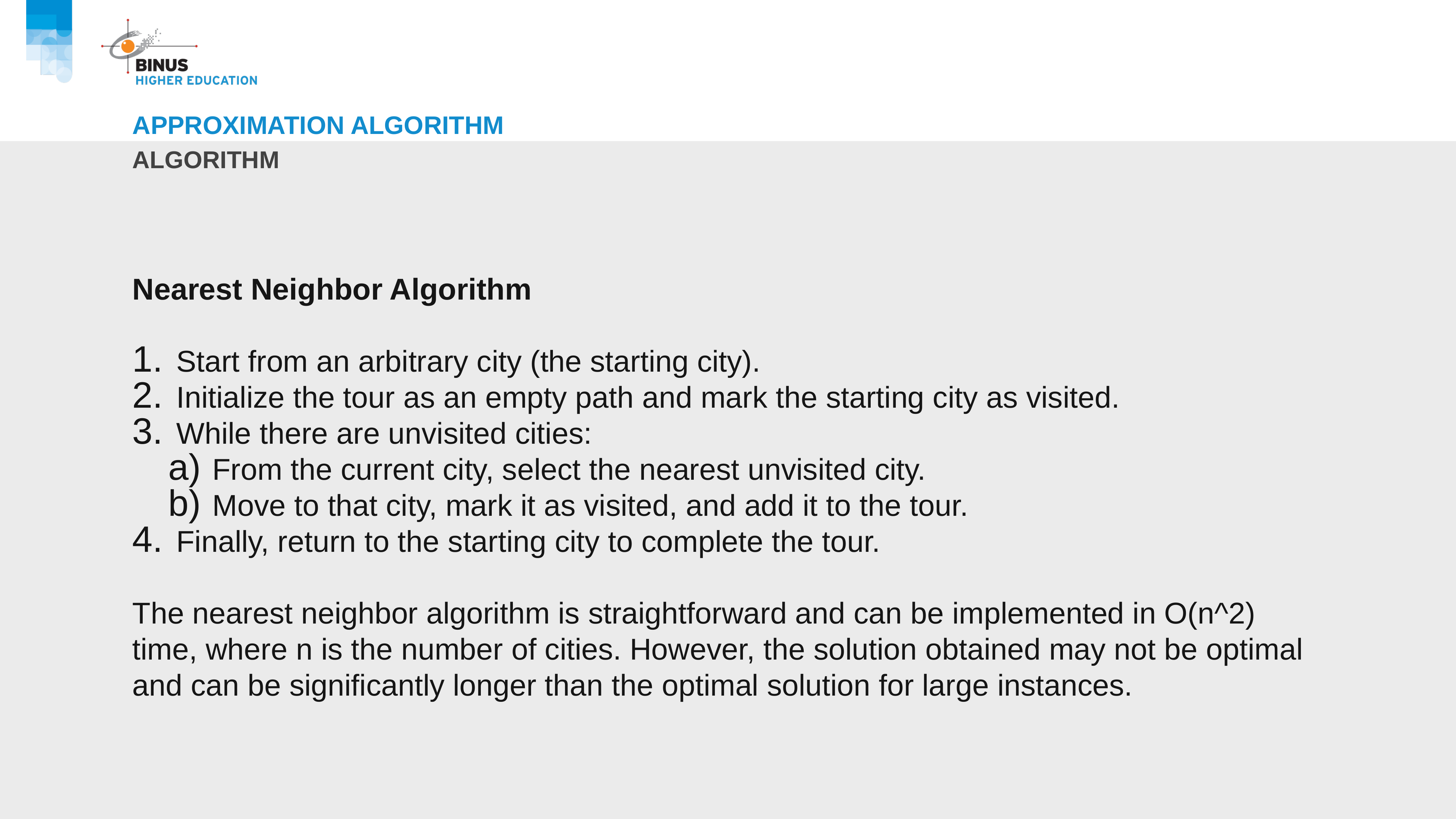

# Approximation algorithm
algorithm
Nearest Neighbor Algorithm

Start from an arbitrary city (the starting city).
Initialize the tour as an empty path and mark the starting city as visited.
While there are unvisited cities:
From the current city, select the nearest unvisited city.
Move to that city, mark it as visited, and add it to the tour.
Finally, return to the starting city to complete the tour.

The nearest neighbor algorithm is straightforward and can be implemented in O(n^2) time, where n is the number of cities. However, the solution obtained may not be optimal and can be significantly longer than the optimal solution for large instances.